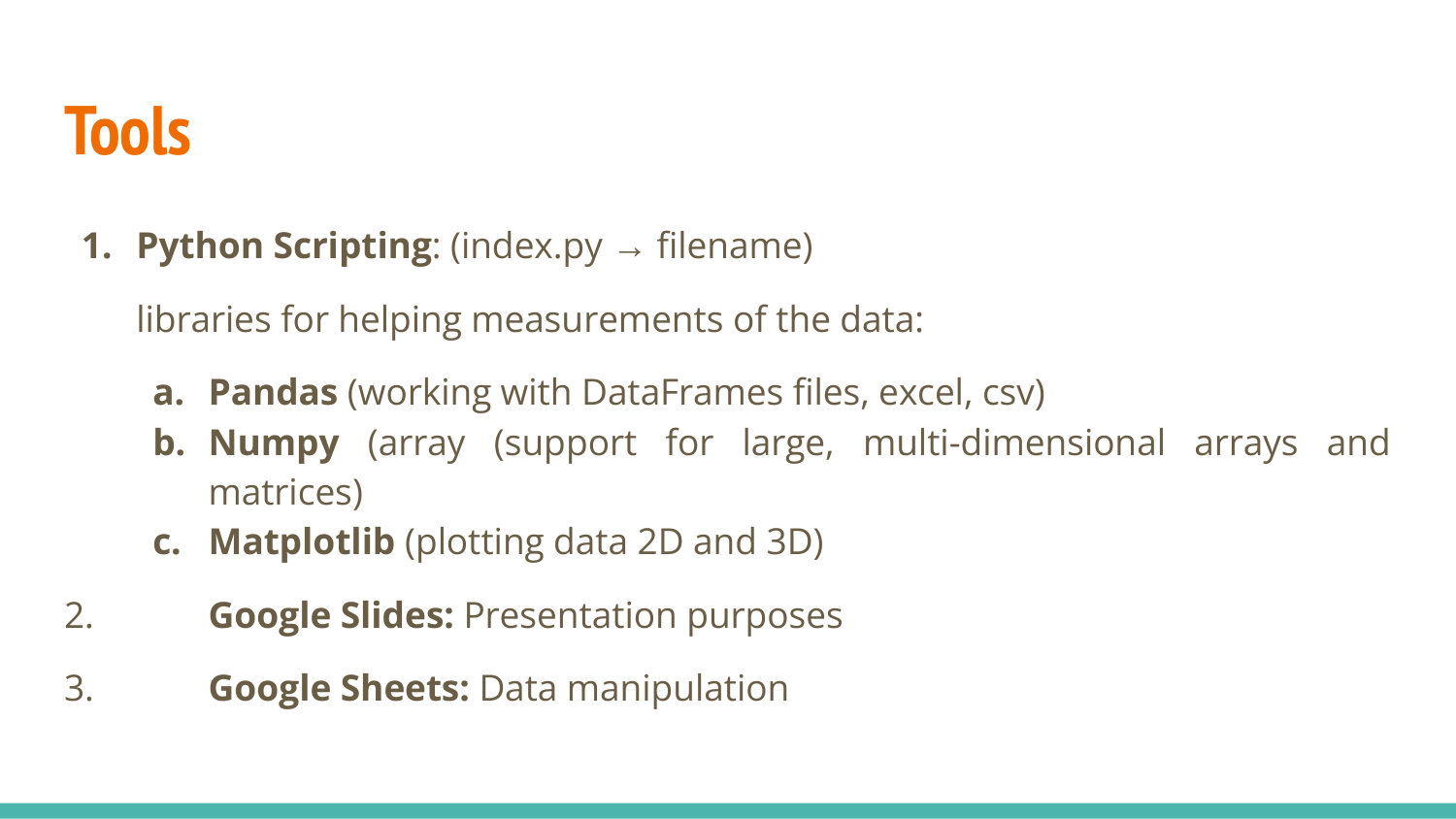

# Tools

Python Scripting: (index.py → filename)
libraries for helping measurements of the data:
Pandas (working with DataFrames files, excel, csv)
Numpy (array (support for large, multi-dimensional arrays and matrices)
Matplotlib (plotting data 2D and 3D)
2. 	Google Slides: Presentation purposes
3.	Google Sheets: Data manipulation